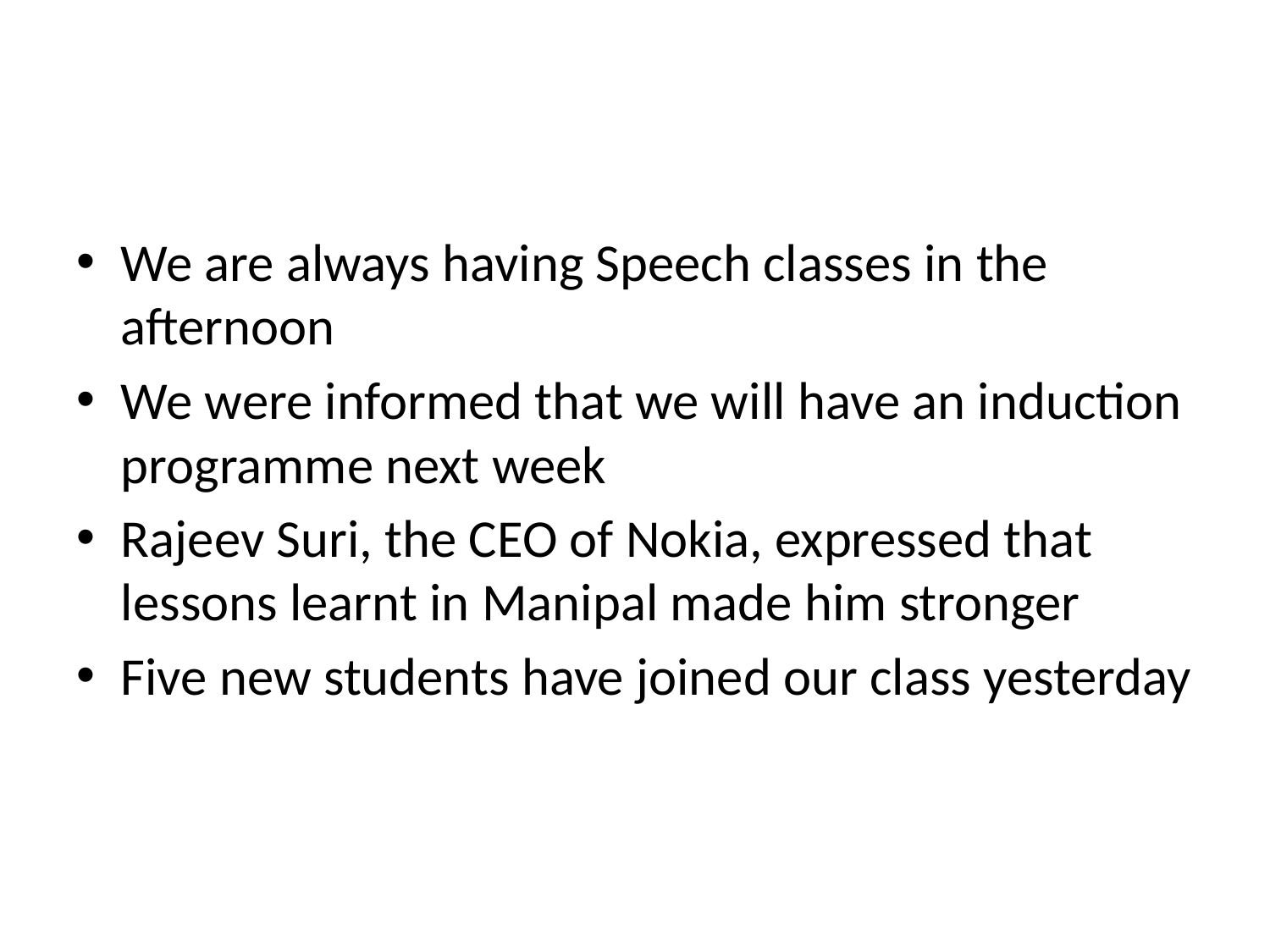

We are always having Speech classes in the afternoon
We were informed that we will have an induction programme next week
Rajeev Suri, the CEO of Nokia, expressed that lessons learnt in Manipal made him stronger
Five new students have joined our class yesterday